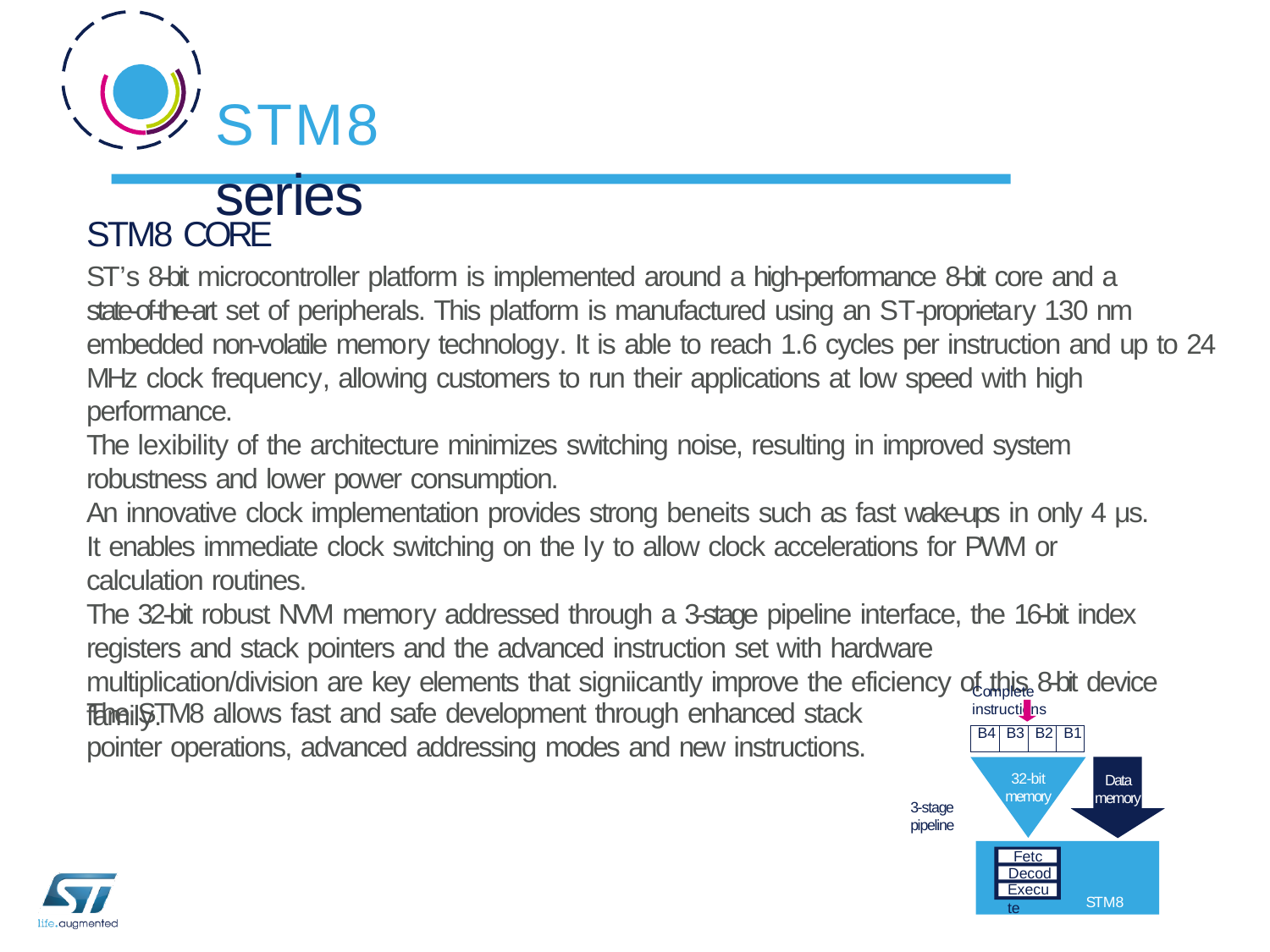

STM8 series

STM8 CORE
ST’s 8‑bit microcontroller platform is implemented around a high‑performance 8‑bit core and a state‑of‑the‑art set of peripherals. This platform is manufactured using an ST‑proprietary 130 nm embedded non‑volatile memory technology. It is able to reach 1.6 cycles per instruction and up to 24 MHz clock frequency, allowing customers to run their applications at low speed with high performance.
The lexibility of the architecture minimizes switching noise, resulting in improved system robustness and lower power consumption.
An innovative clock implementation provides strong beneits such as fast wake‑ups in only 4 μs.
It enables immediate clock switching on the ly to allow clock accelerations for PWM or calculation routines.
The 32‑bit robust NVM memory addressed through a 3‑stage pipeline interface, the 16‑bit index registers and stack pointers and the advanced instruction set with hardware
multiplication/division are key elements that signiicantly improve the eficiency of this 8‑bit device family.
Complete instructions
The STM8 allows fast and safe development through enhanced stack pointer operations, advanced addressing modes and new instructions.

| B4 | B3 | B2 | B1 |
| --- | --- | --- | --- |

32-bit memory
Data memory
3-stage
pipeline

Fetch

Decode

Execute

STM8 core